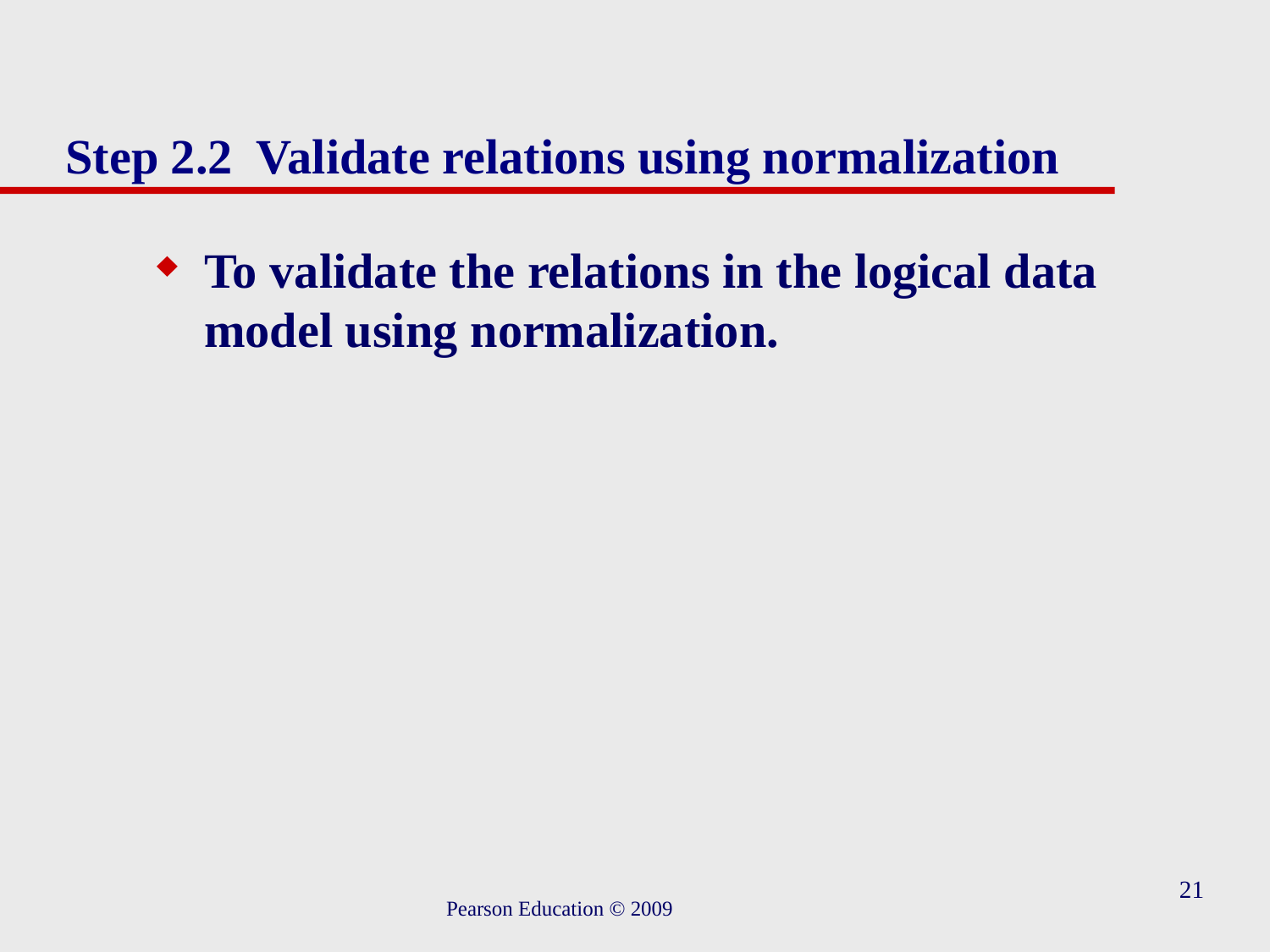

# Step 2.2  Validate relations using normalization
To validate the relations in the logical data model using normalization.
21
Pearson Education © 2009